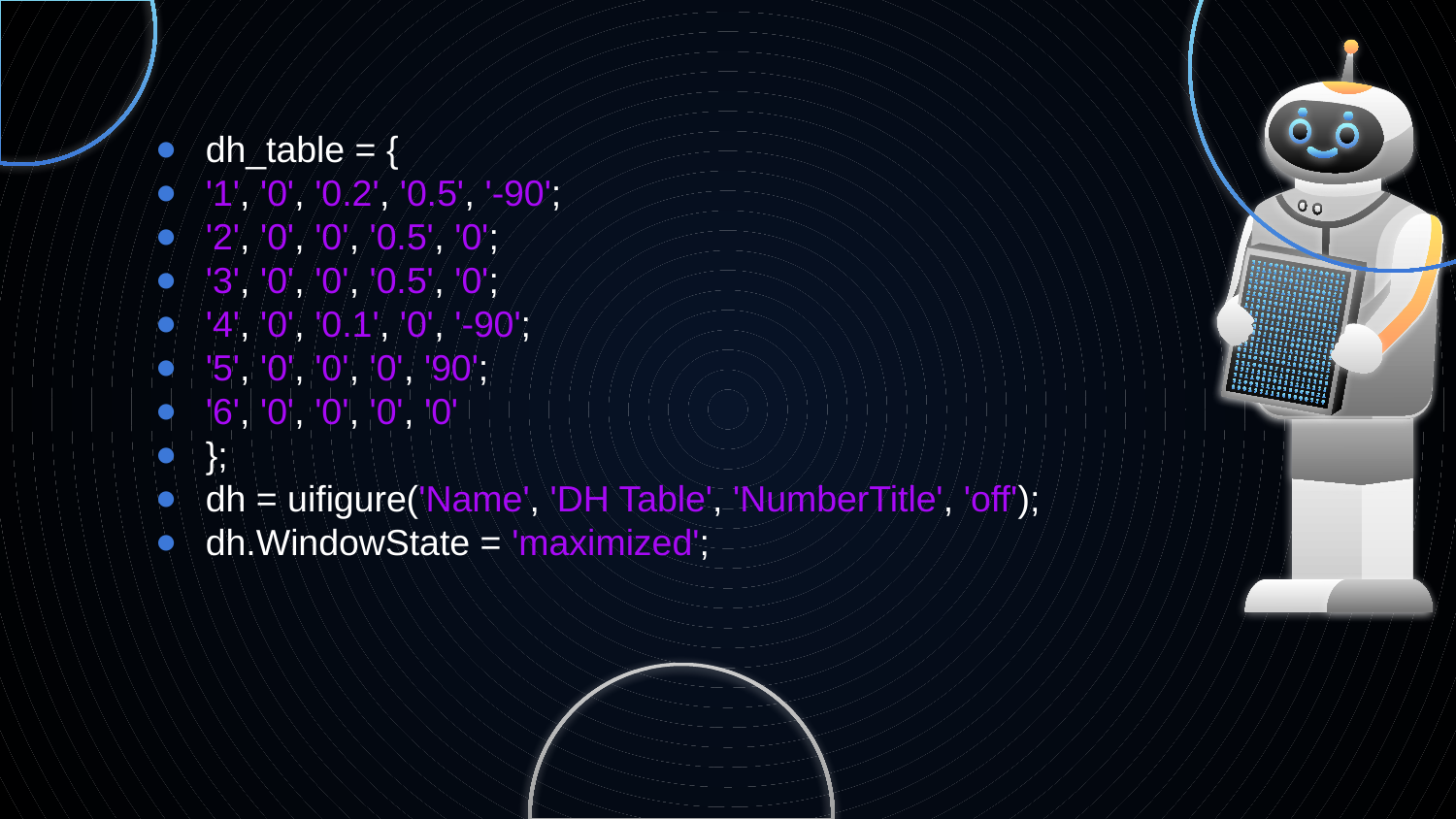

dh_table = {
'1', '0', '0.2', '0.5', '-90';
'2', '0', '0', '0.5', '0';
'3', '0', '0', '0.5', '0';
'4', '0', '0.1', '0', '-90';
'5', '0', '0', '0', '90';
'6', '0', '0', '0', '0'
};
dh = uifigure('Name', 'DH Table', 'NumberTitle', 'off');
dh.WindowState = 'maximized';